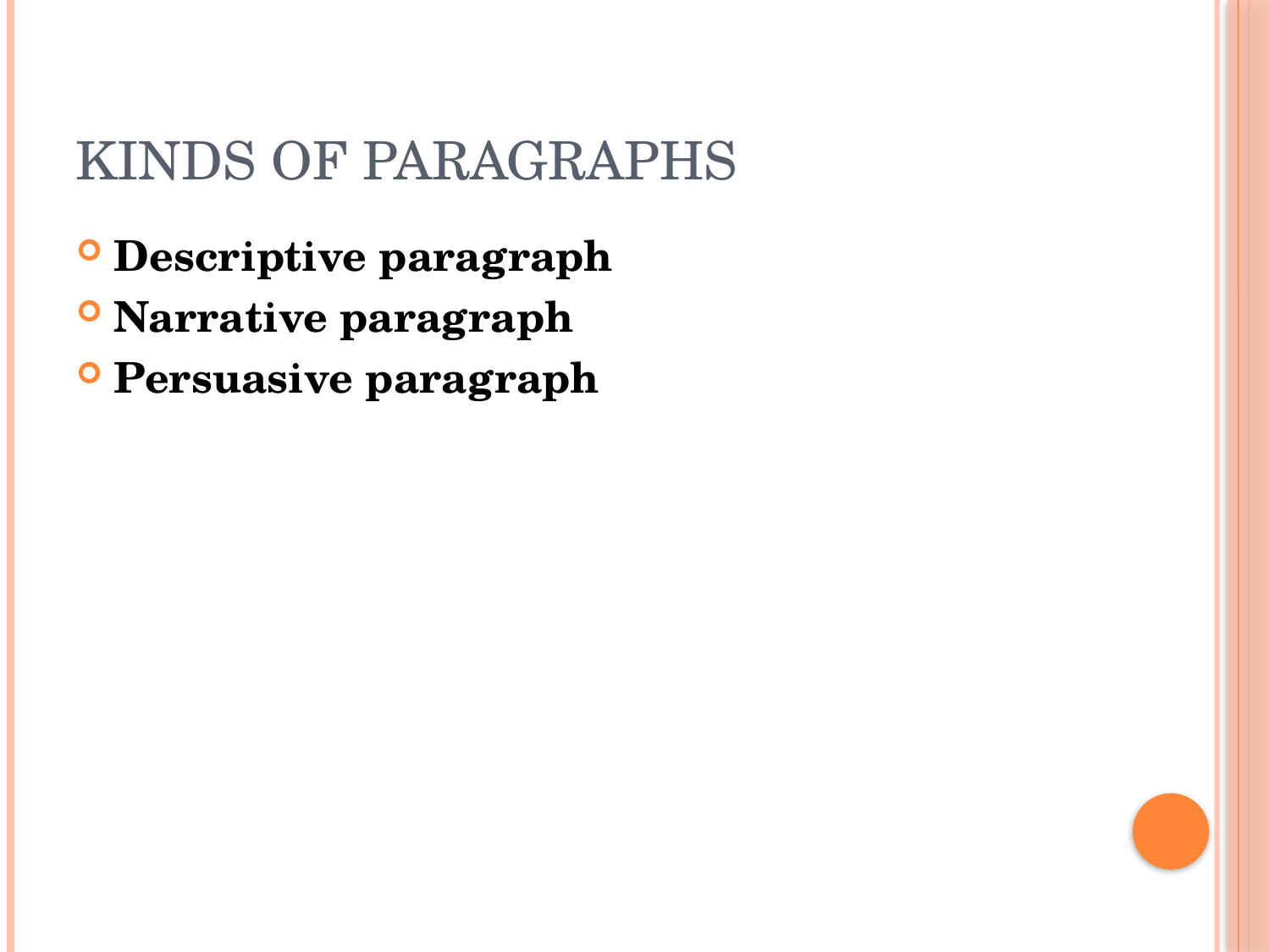

# Kinds of Paragraphs
Descriptive paragraph
Narrative paragraph
Persuasive paragraph